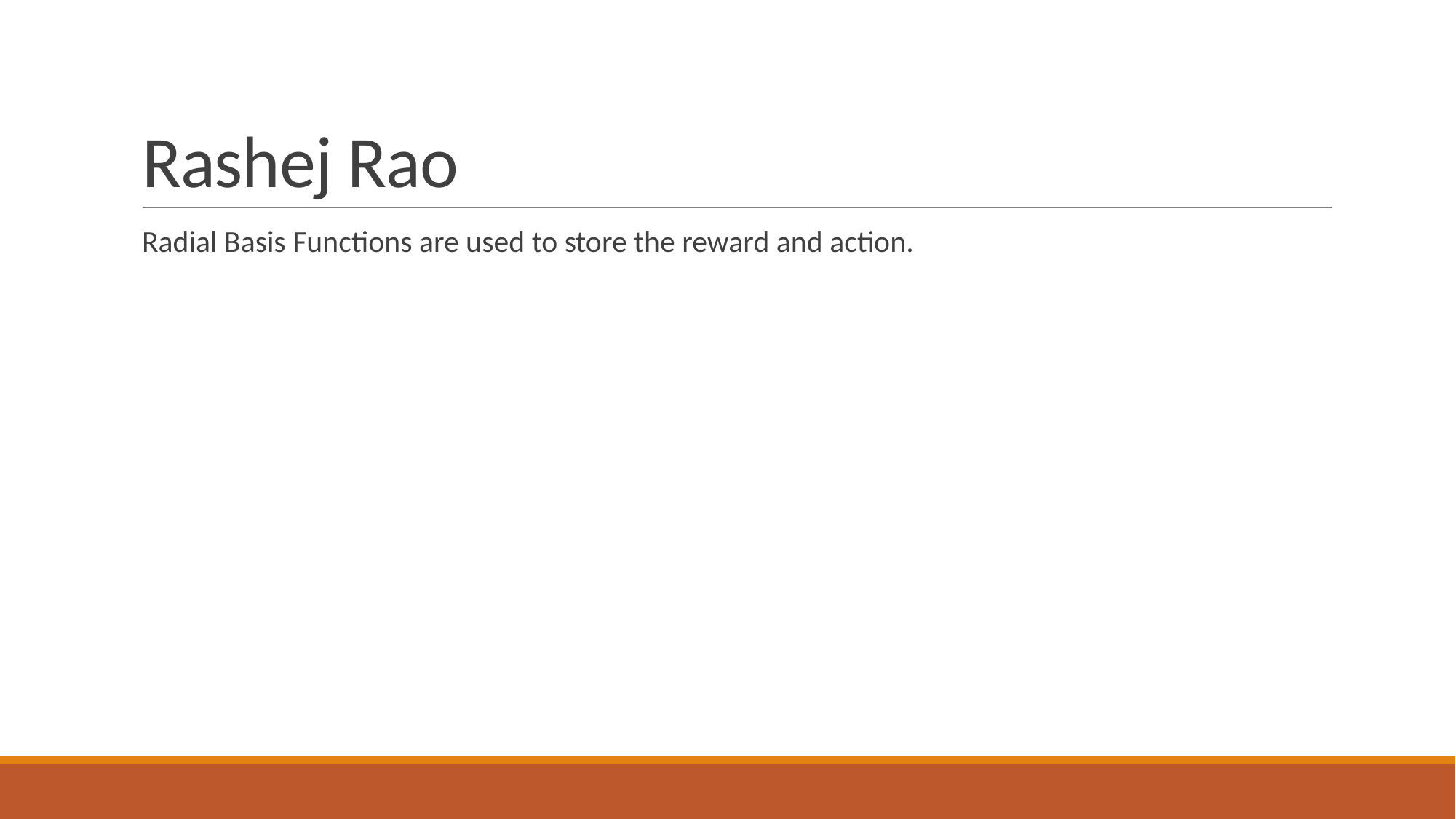

# Rashej Rao
Radial Basis Functions are used to store the reward and action.